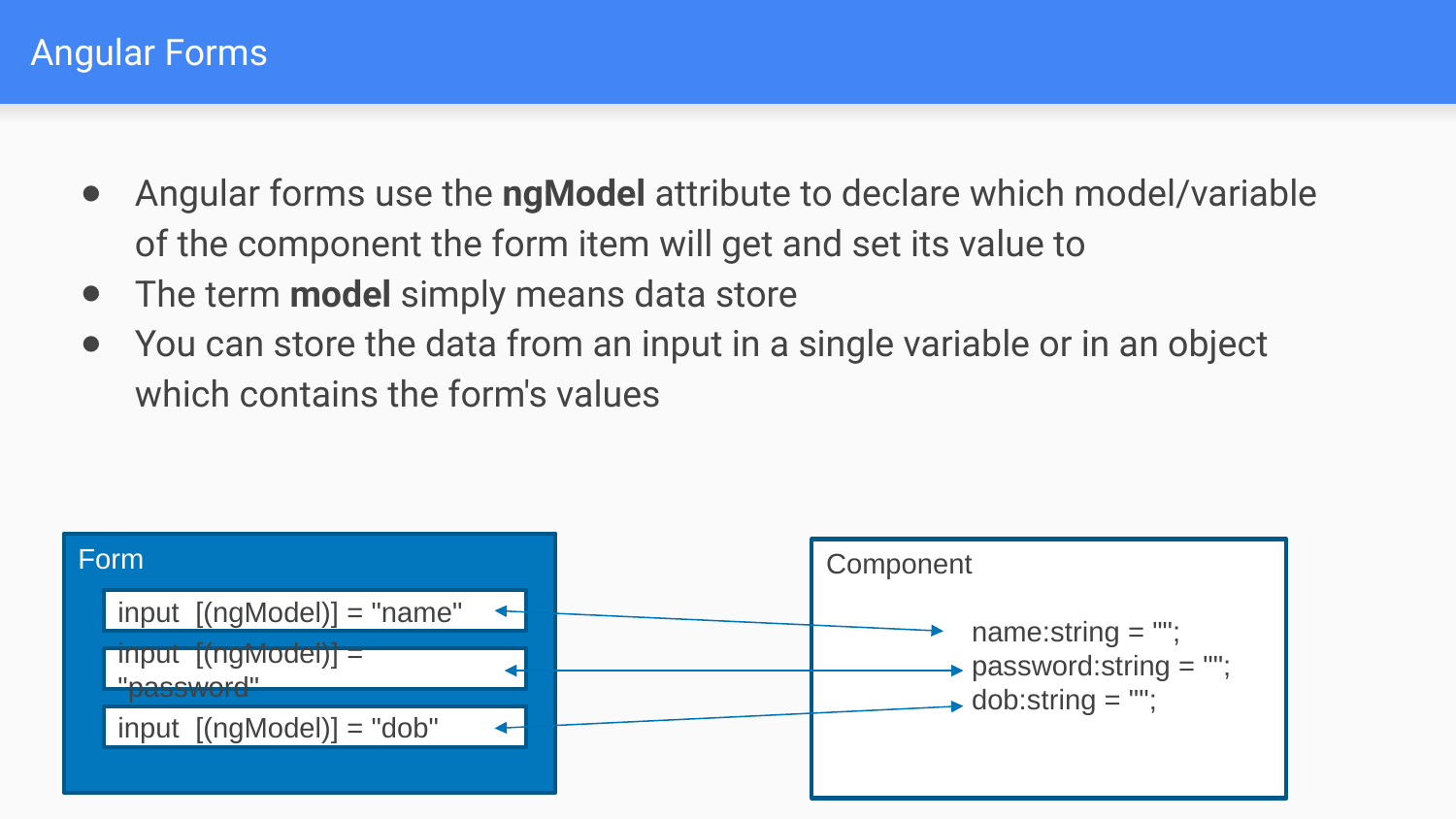

# Angular Forms
Angular forms use the ngModel attribute to declare which model/variable of the component the form item will get and set its value to
The term model simply means data store
You can store the data from an input in a single variable or in an object which contains the form's values
Form
Component

	name:string = "";
	password:string = "";
	dob:string = "";
input  [(ngModel)] = "name"
input  [(ngModel)] = "password"
input  [(ngModel)] = "dob"